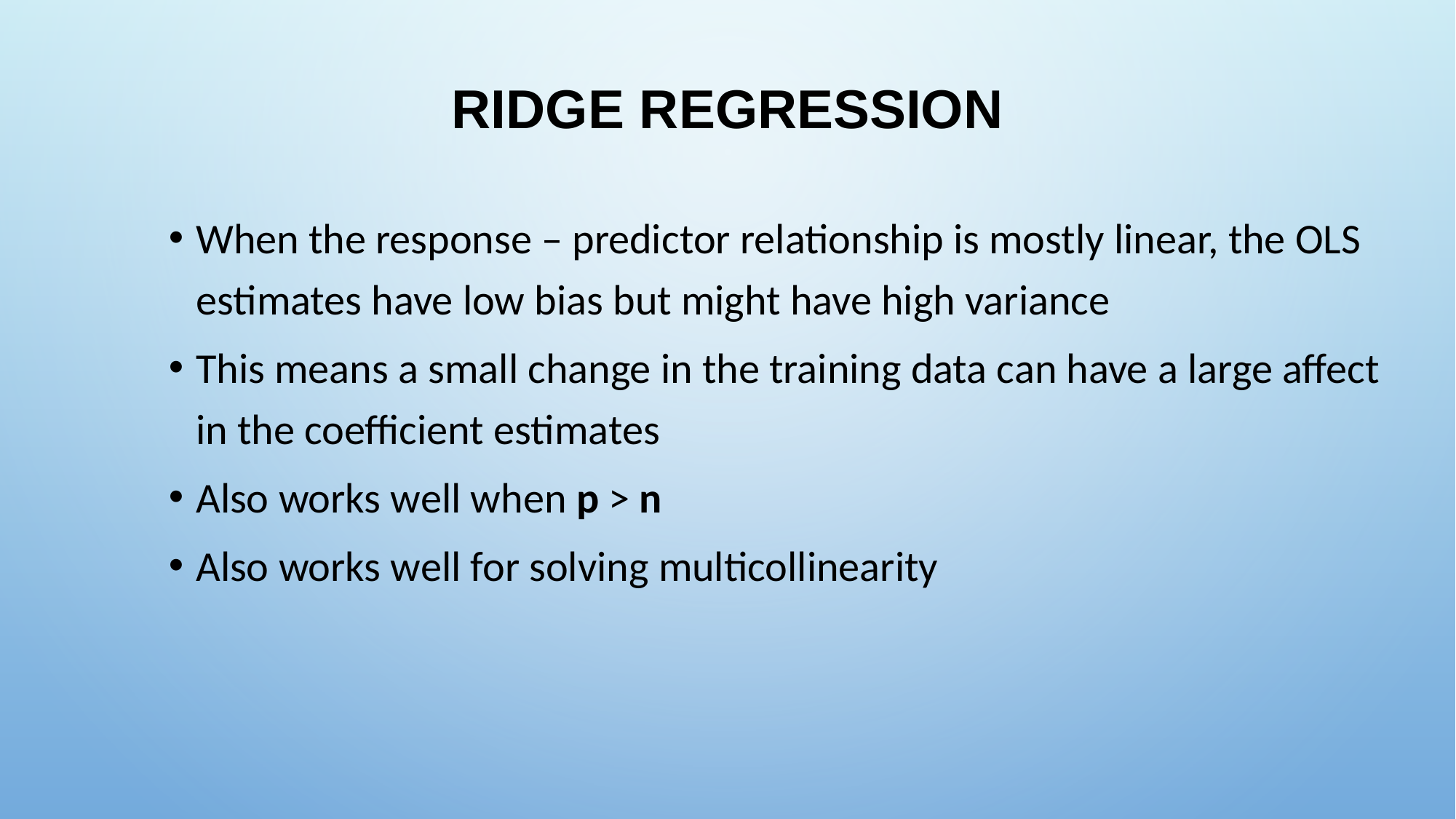

# Ridge regression
When the response – predictor relationship is mostly linear, the OLS estimates have low bias but might have high variance
This means a small change in the training data can have a large affect in the coefficient estimates
Also works well when p > n
Also works well for solving multicollinearity